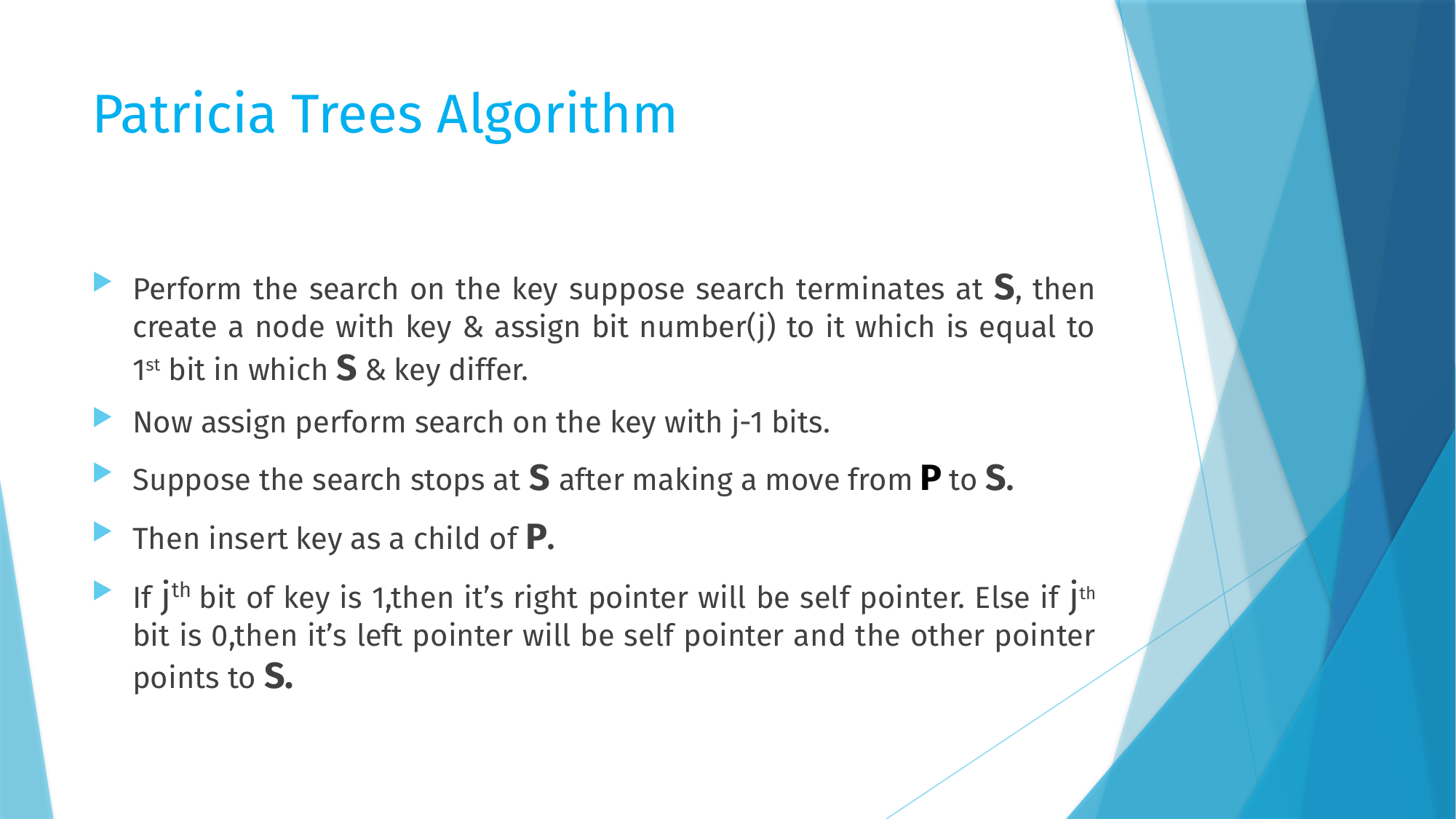

# Patricia Trees Algorithm
Perform the search on the key suppose search terminates at S, then create a node with key & assign bit number(j) to it which is equal to 1st bit in which S & key differ.
Now assign perform search on the key with j-1 bits.
Suppose the search stops at S after making a move from P to S.
Then insert key as a child of P.
If jth bit of key is 1,then it’s right pointer will be self pointer. Else if jth bit is 0,then it’s left pointer will be self pointer and the other pointer points to S.